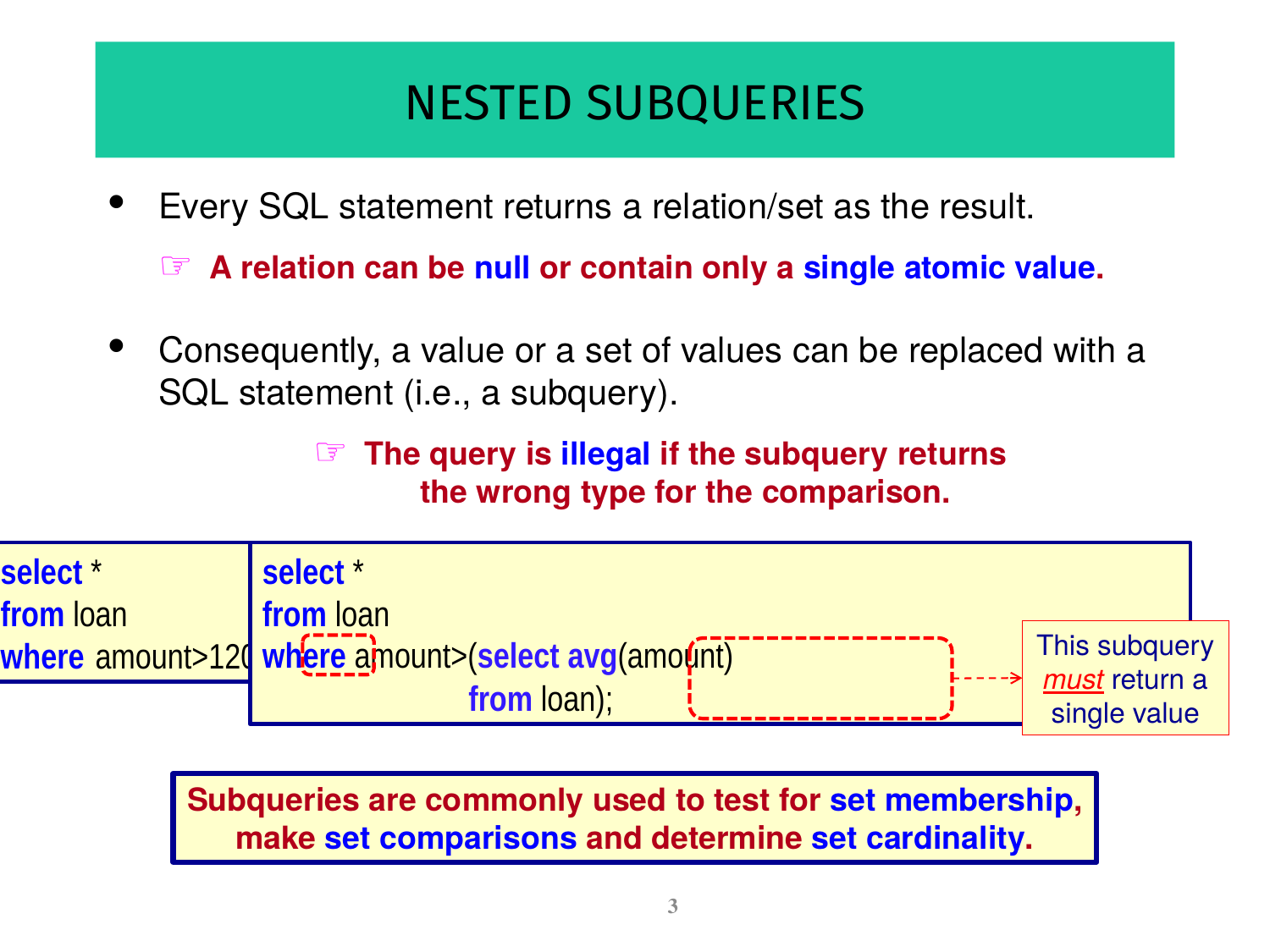

# NESTED SUBQUERIES
Every SQL statement returns a relation/set as the result.
A relation can be null or contain only a single atomic value.
Consequently, a value or a set of values can be replaced with a SQL statement (i.e., a subquery).
The query is illegal if the subquery returns
the wrong type for the comparison.
select *
from loan
where	amount>1200;
select *
from loan
where amount>(select avg(amount)
from loan);
This subquery must return a single value

Subqueries are commonly used to test for set membership, make set comparisons and determine set cardinality.
3